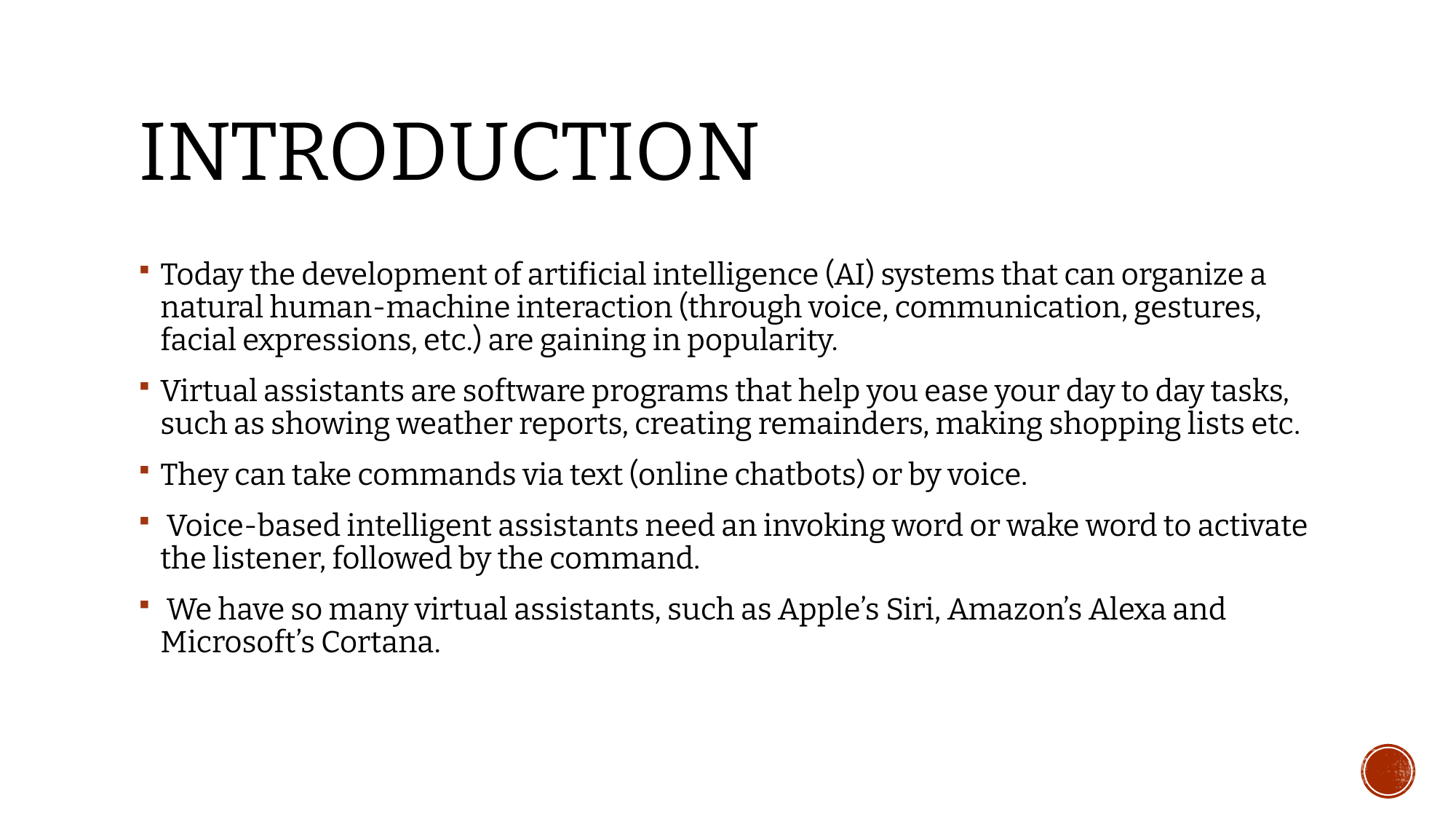

# Introduction
Today the development of artificial intelligence (AI) systems that can organize a natural human-machine interaction (through voice, communication, gestures, facial expressions, etc.) are gaining in popularity.
Virtual assistants are software programs that help you ease your day to day tasks, such as showing weather reports, creating remainders, making shopping lists etc.
They can take commands via text (online chatbots) or by voice.
 Voice-based intelligent assistants need an invoking word or wake word to activate the listener, followed by the command.
 We have so many virtual assistants, such as Apple’s Siri, Amazon’s Alexa and Microsoft’s Cortana.